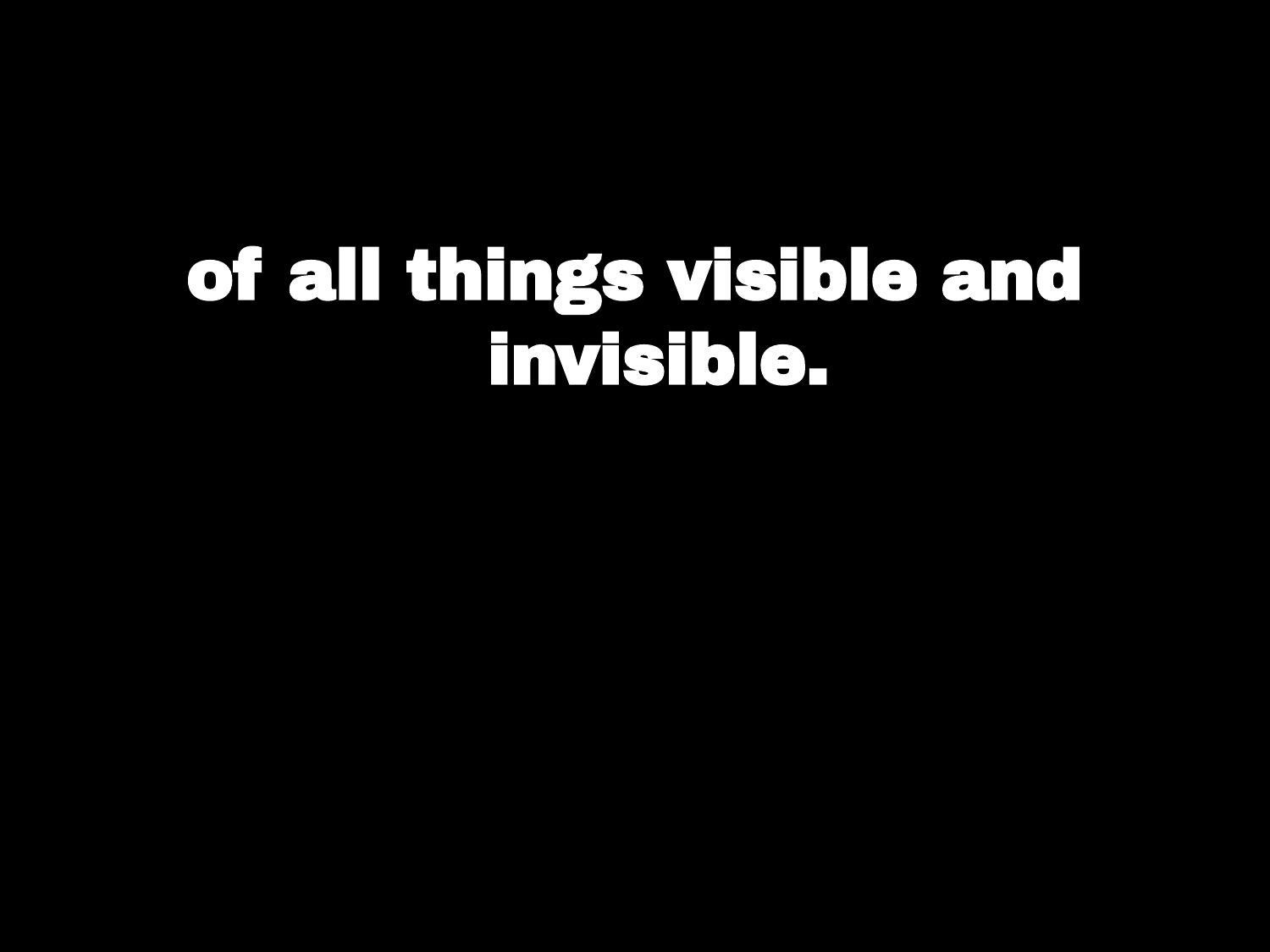

#
of all things visible and invisible.